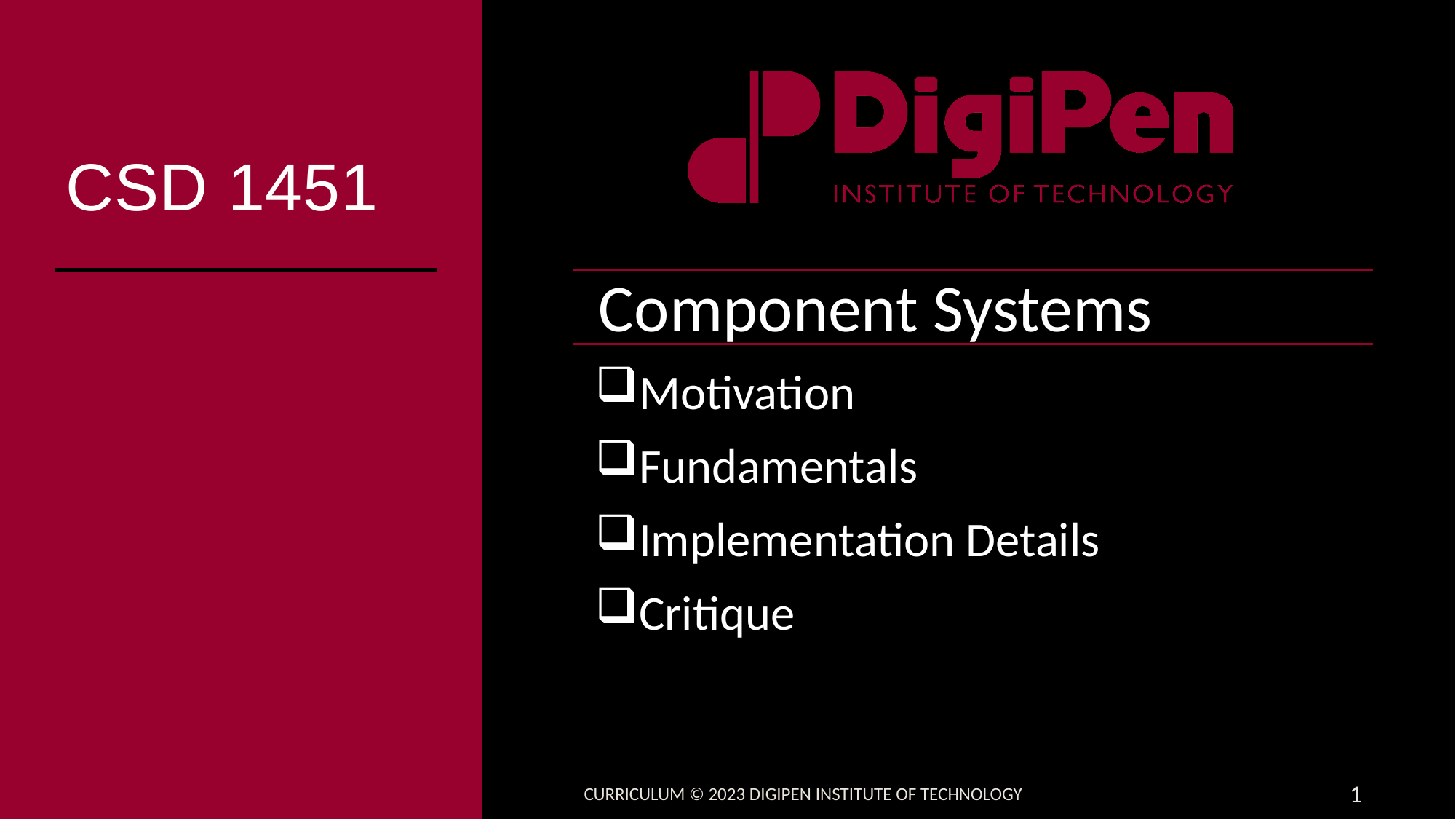

# CSD 1451
Component Systems

Motivation
Fundamentals
Implementation Details
Critique

Curriculum © 2023 DigiPen Institute of Technology
1